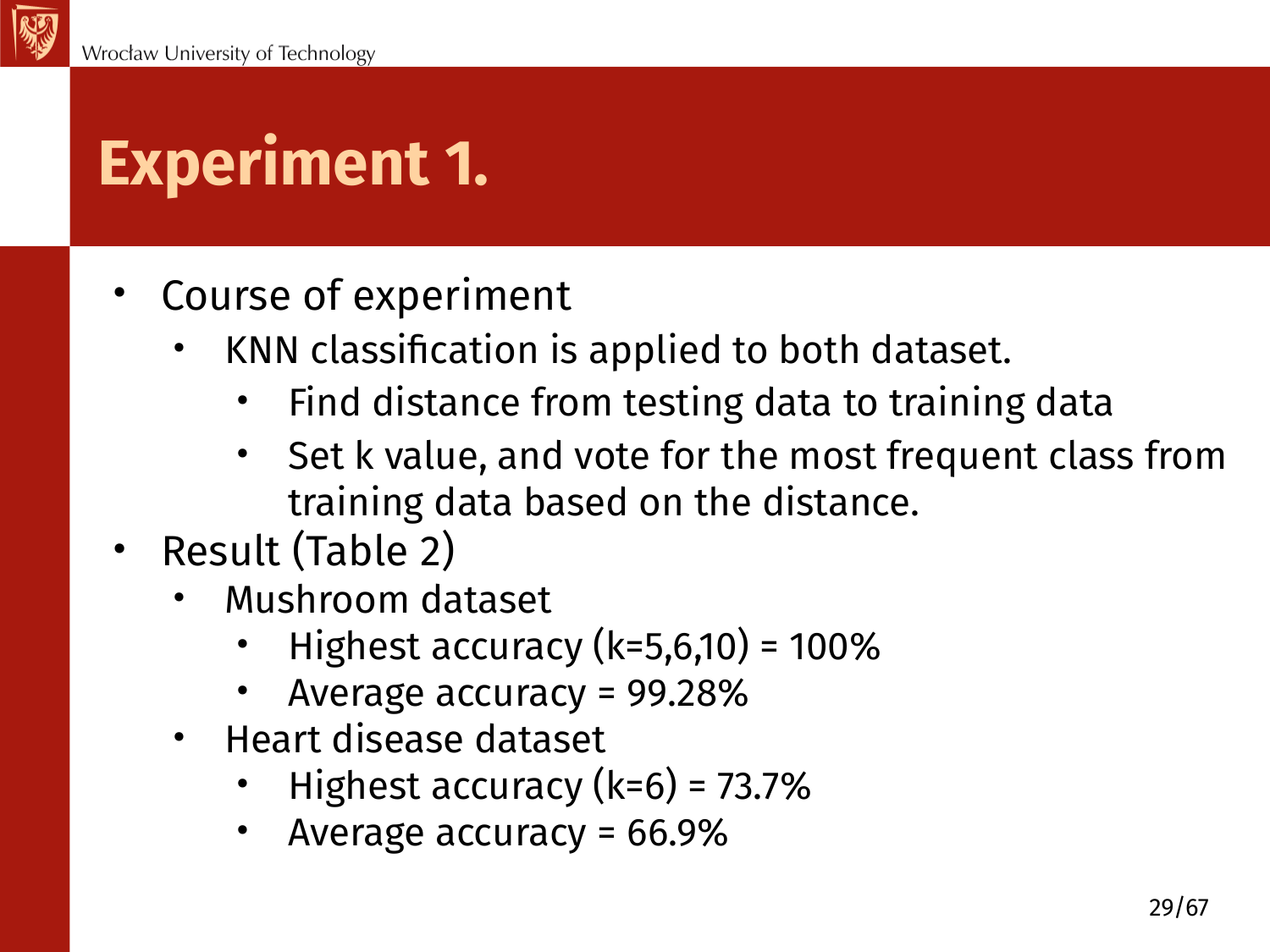

# Experiment 1.
Course of experiment
KNN classification is applied to both dataset.
Find distance from testing data to training data
Set k value, and vote for the most frequent class from training data based on the distance.
Result (Table 2)
Mushroom dataset
Highest accuracy (k=5,6,10) = 100%
Average accuracy = 99.28%
Heart disease dataset
Highest accuracy (k=6) = 73.7%
Average accuracy = 66.9%
29/67